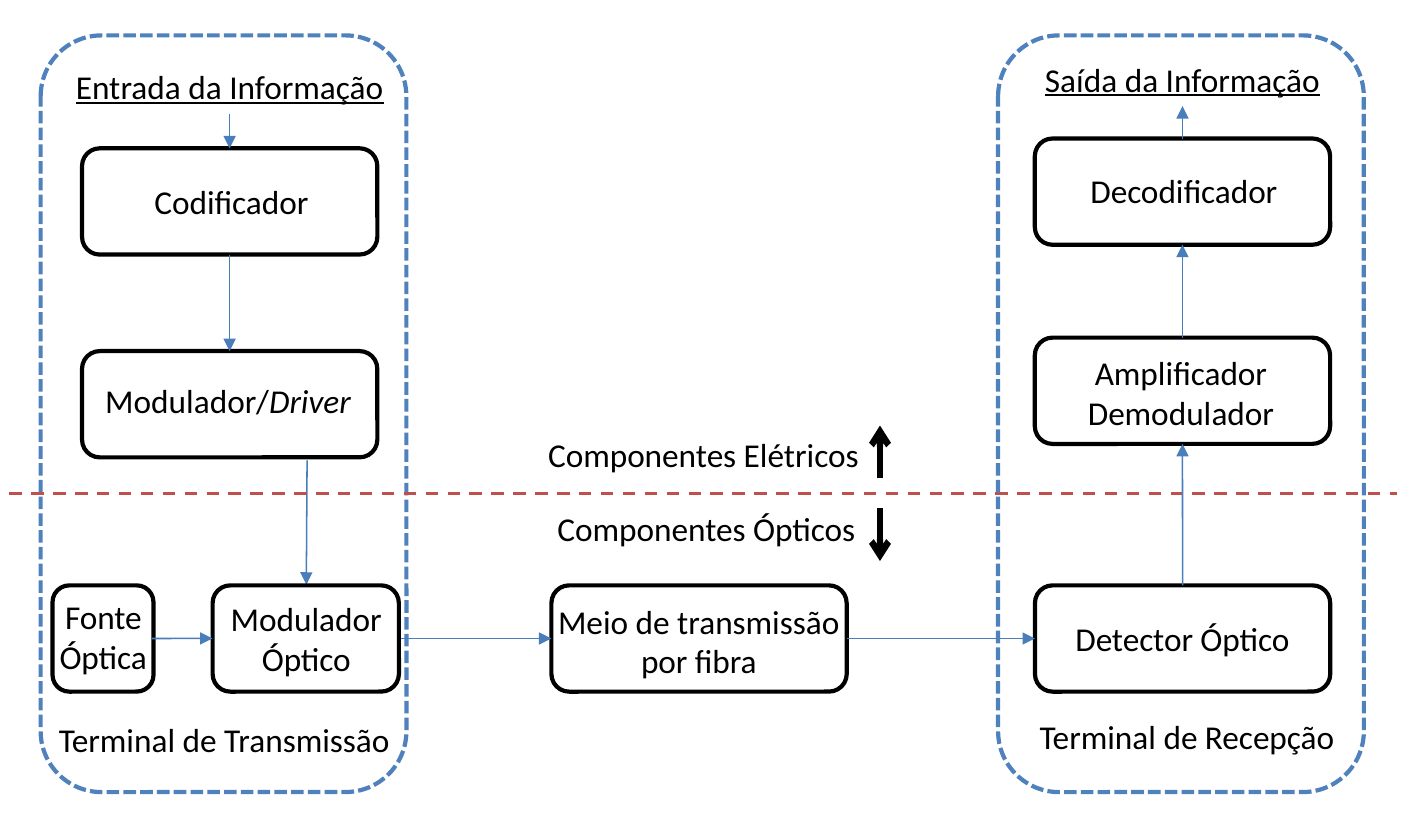

Saída da Informação
Entrada da Informação

Decodificador
Codificador

Amplificador
Demodulador

Modulador/Driver
Componentes Elétricos
Componentes Ópticos

Fonte
Óptica
Modulador Óptico
Meio de transmissão por fibra
Detector Óptico
Terminal de Recepção
Terminal de Transmissão